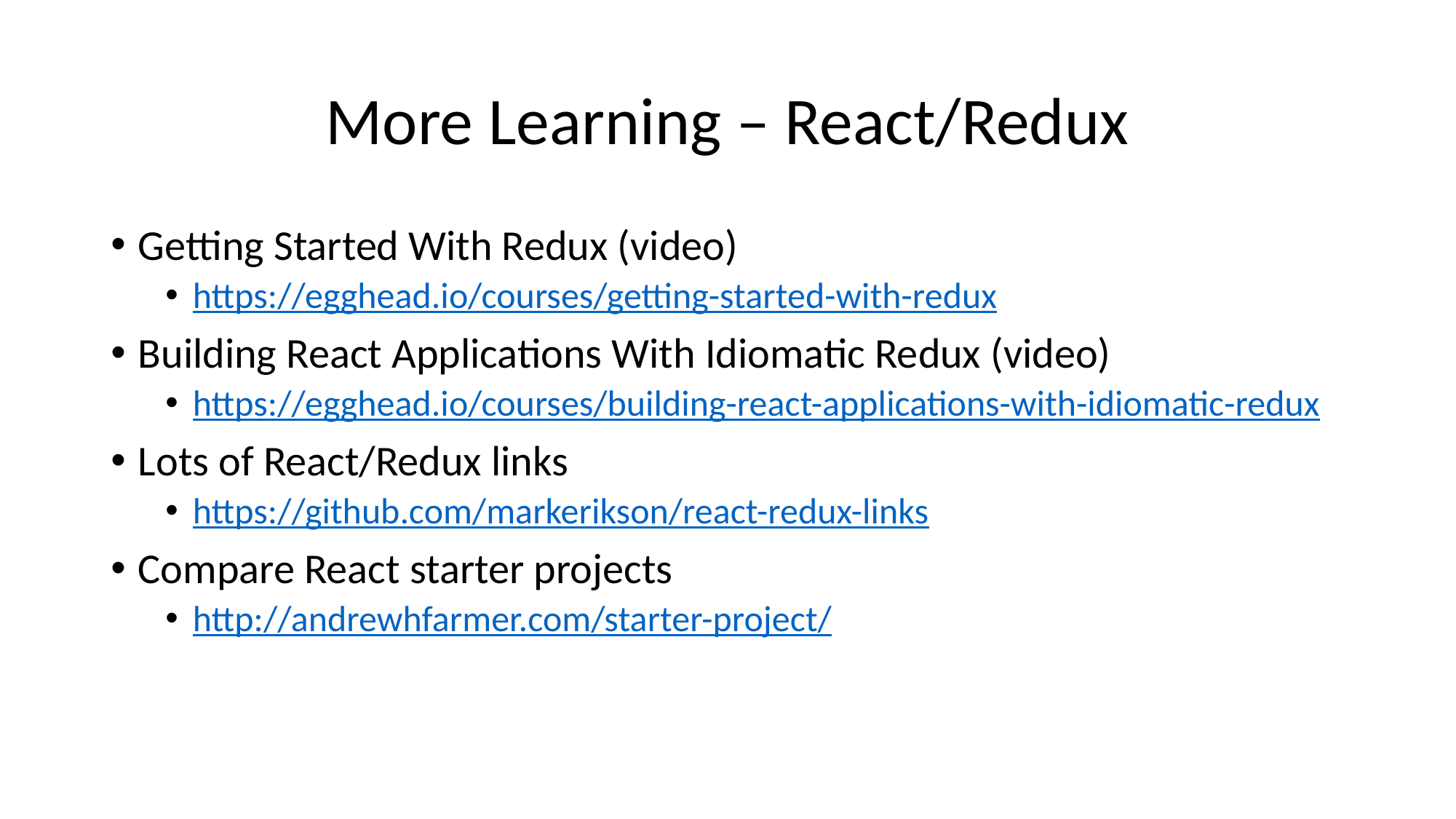

# More Learning – React/Redux
Getting Started With Redux (video)
https://egghead.io/courses/getting-started-with-redux
Building React Applications With Idiomatic Redux (video)
https://egghead.io/courses/building-react-applications-with-idiomatic-redux
Lots of React/Redux links
https://github.com/markerikson/react-redux-links
Compare React starter projects
http://andrewhfarmer.com/starter-project/